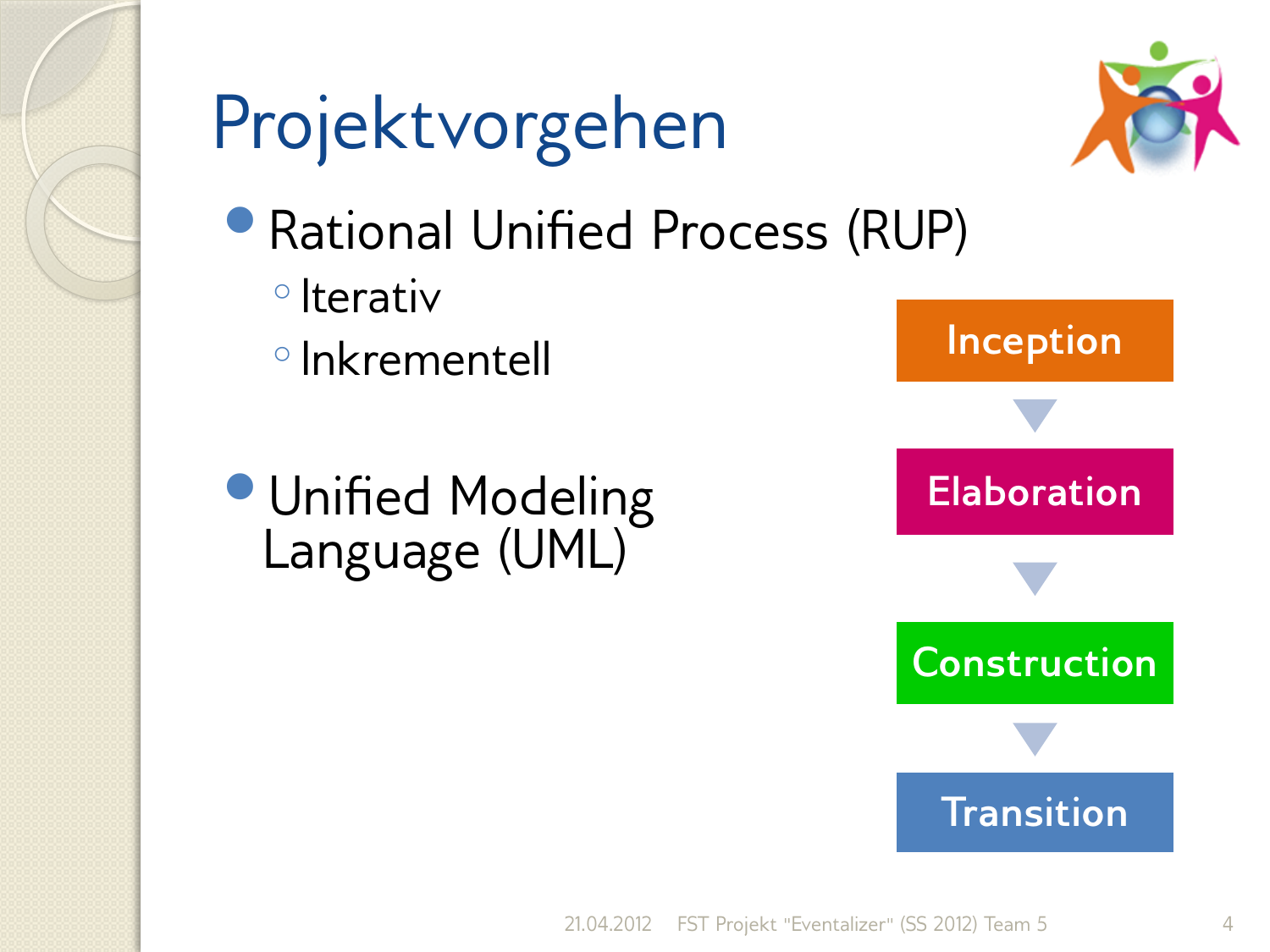

# Projektvorgehen
Rational Unified Process (RUP)
Iterativ
Inkrementell

Unified Modeling
Language (UML)
Inception
Elaboration
Construction
Transition
21.04.2012
FST Projekt "Eventalizer" (SS 2012) Team 5
4